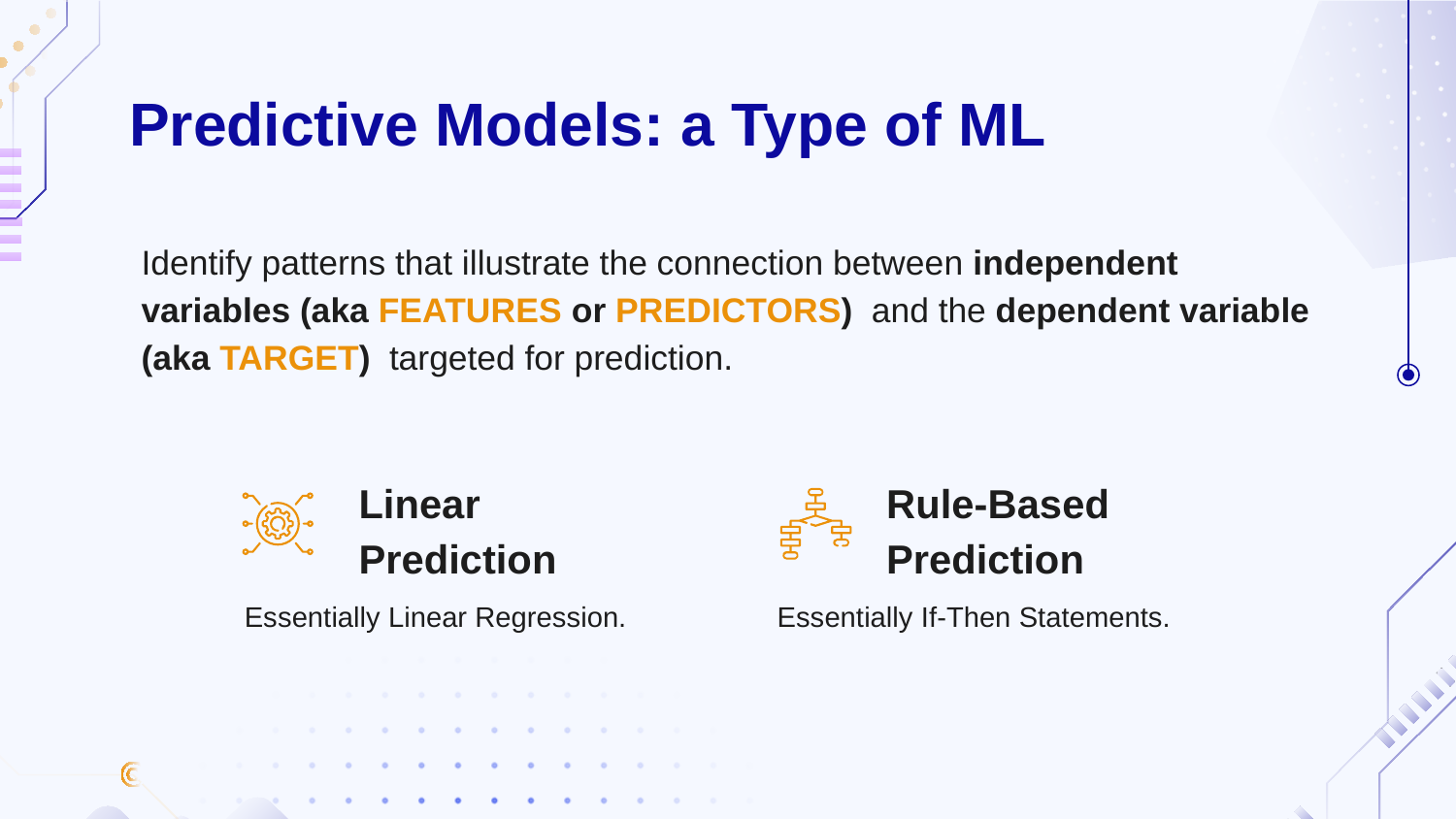

# Predictive Models: a Type of ML
Identify patterns that illustrate the connection between independent variables (aka FEATURES or PREDICTORS)  and the dependent variable (aka TARGET)  targeted for prediction.
Linear Prediction
Rule-Based Prediction

Essentially Linear Regression.
Essentially If-Then Statements.